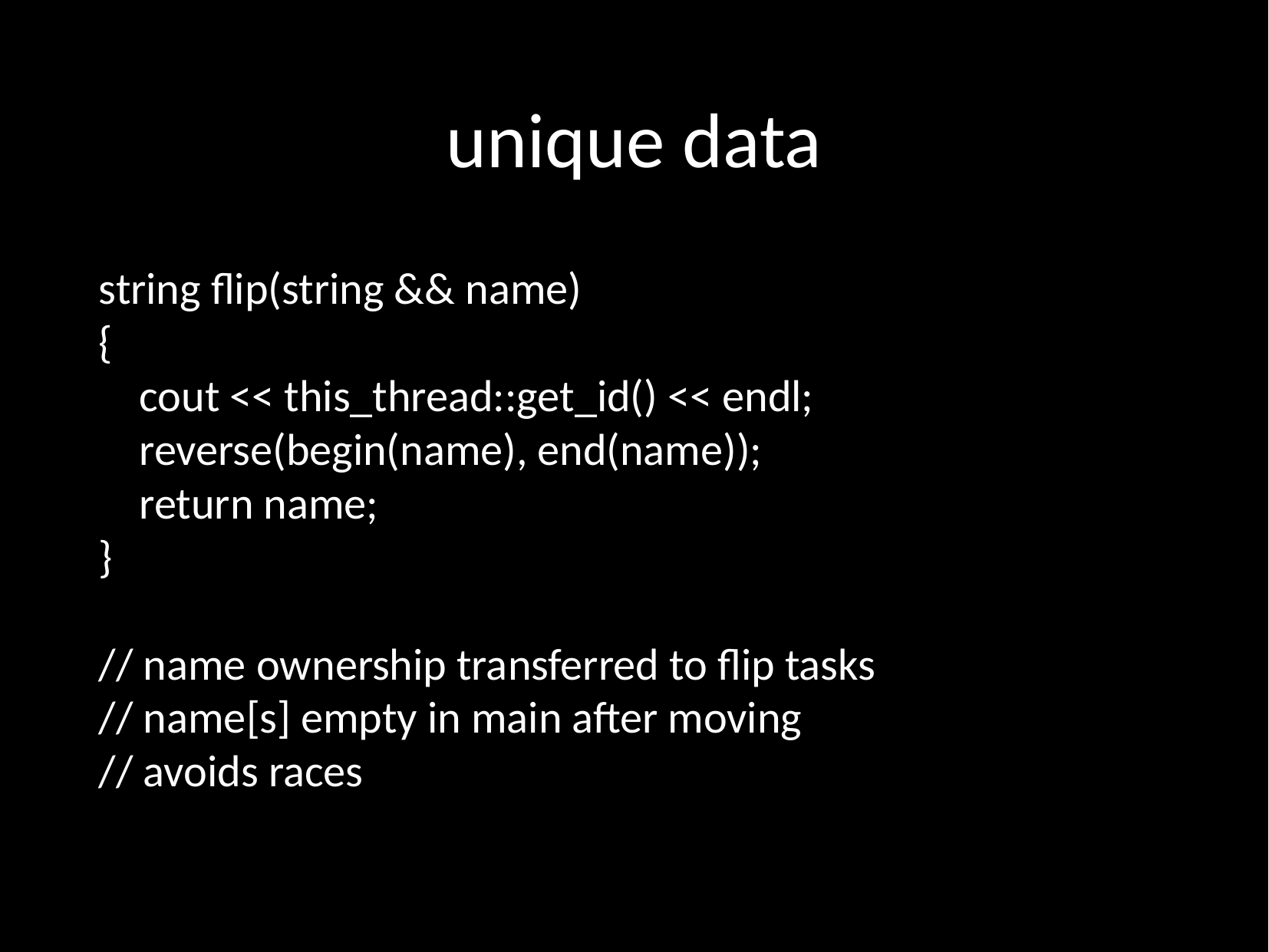

# unique data
string flip(string && name)
{
    cout << this_thread::get_id() << endl;
    reverse(begin(name), end(name));
    return name;
}

// name ownership transferred to flip tasks
// name[s] empty in main after moving
// avoids races